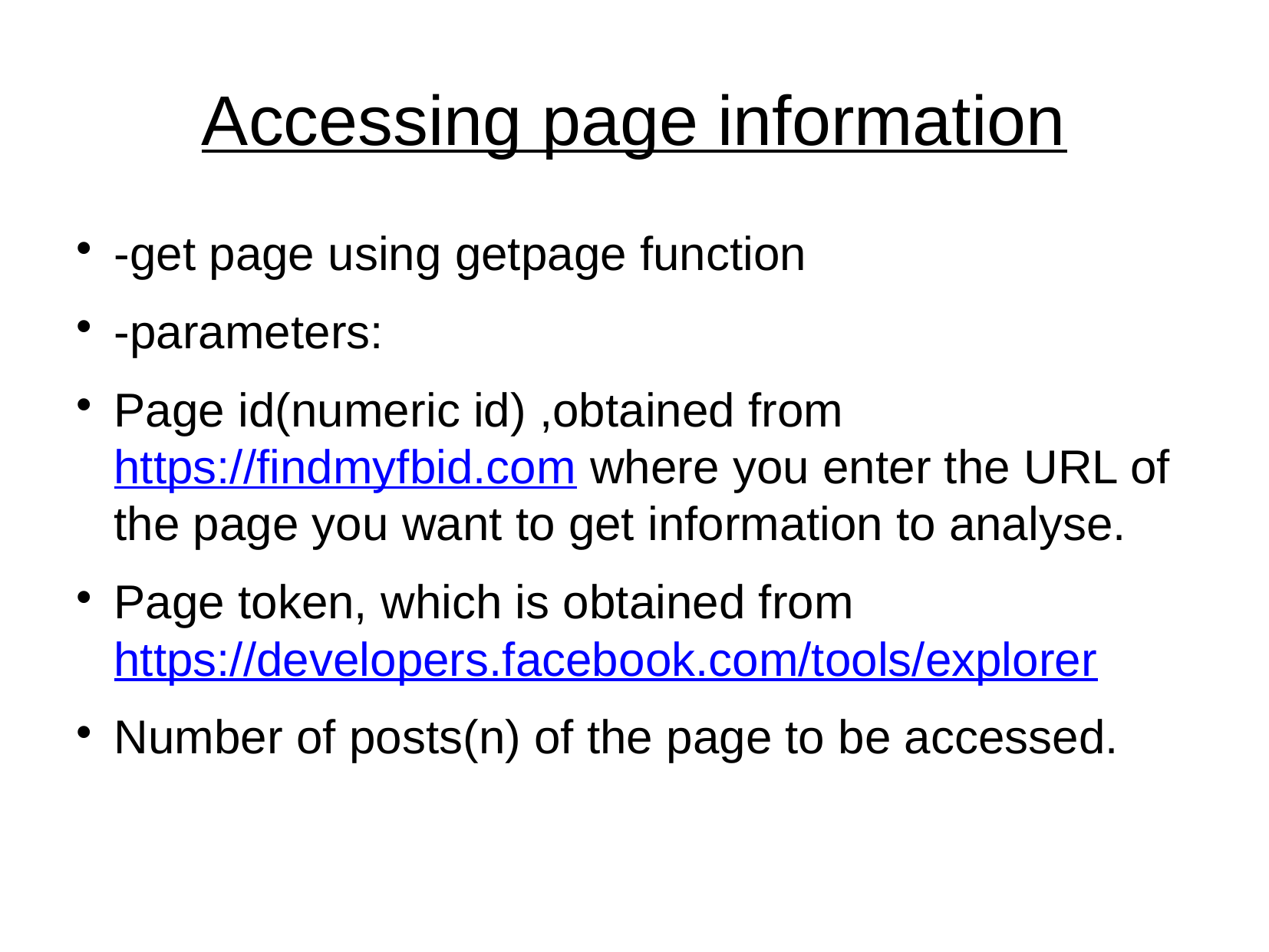

Accessing page information
-get page using getpage function
-parameters:
Page id(numeric id) ,obtained from https://findmyfbid.com where you enter the URL of the page you want to get information to analyse.
Page token, which is obtained from https://developers.facebook.com/tools/explorer
Number of posts(n) of the page to be accessed.